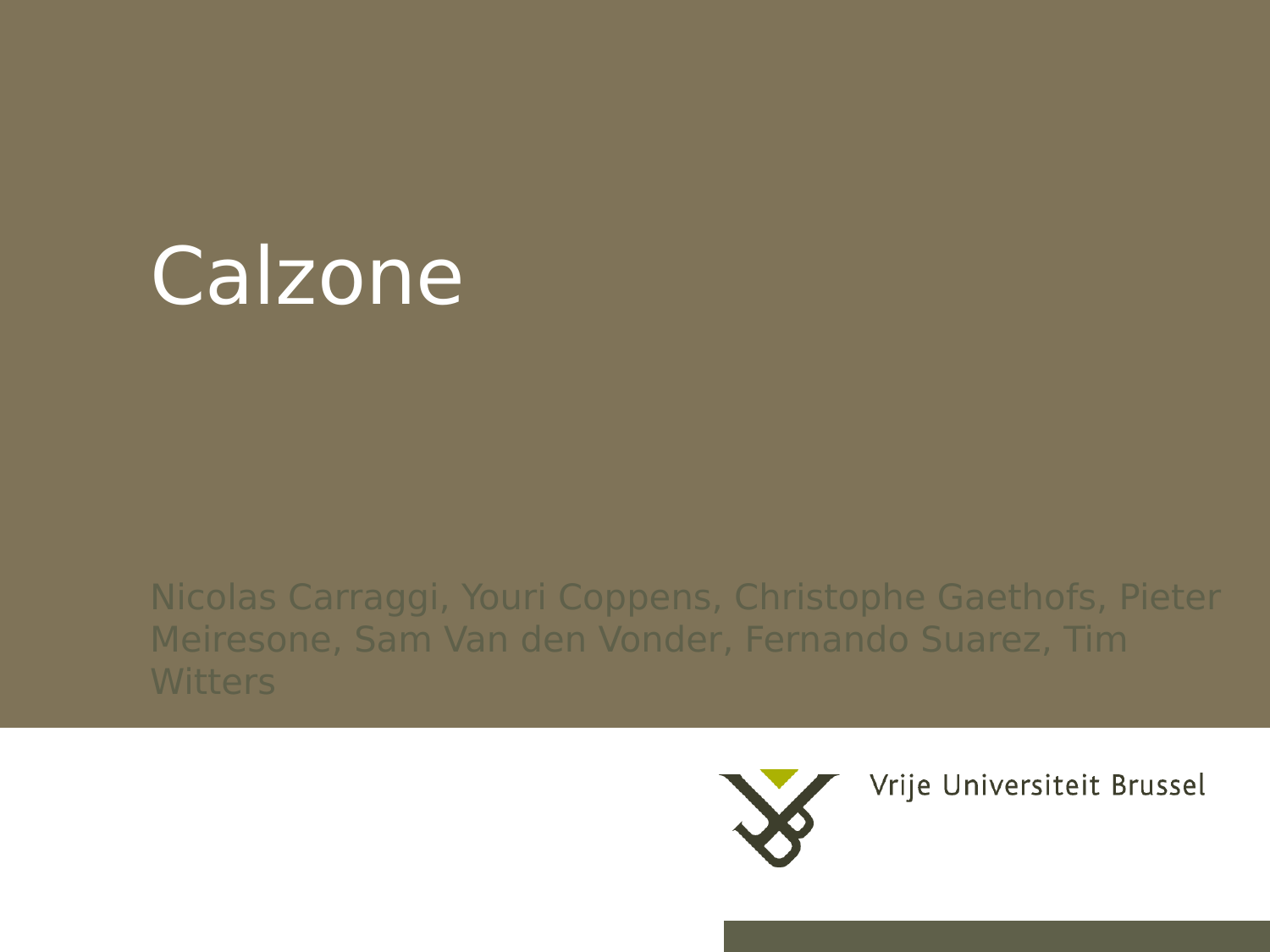

# Calzone
Nicolas Carraggi, Youri Coppens, Christophe Gaethofs, Pieter Meiresone, Sam Van den Vonder, Fernando Suarez, Tim Witters
18-12-2013
Herhaling titel van presentatie
1